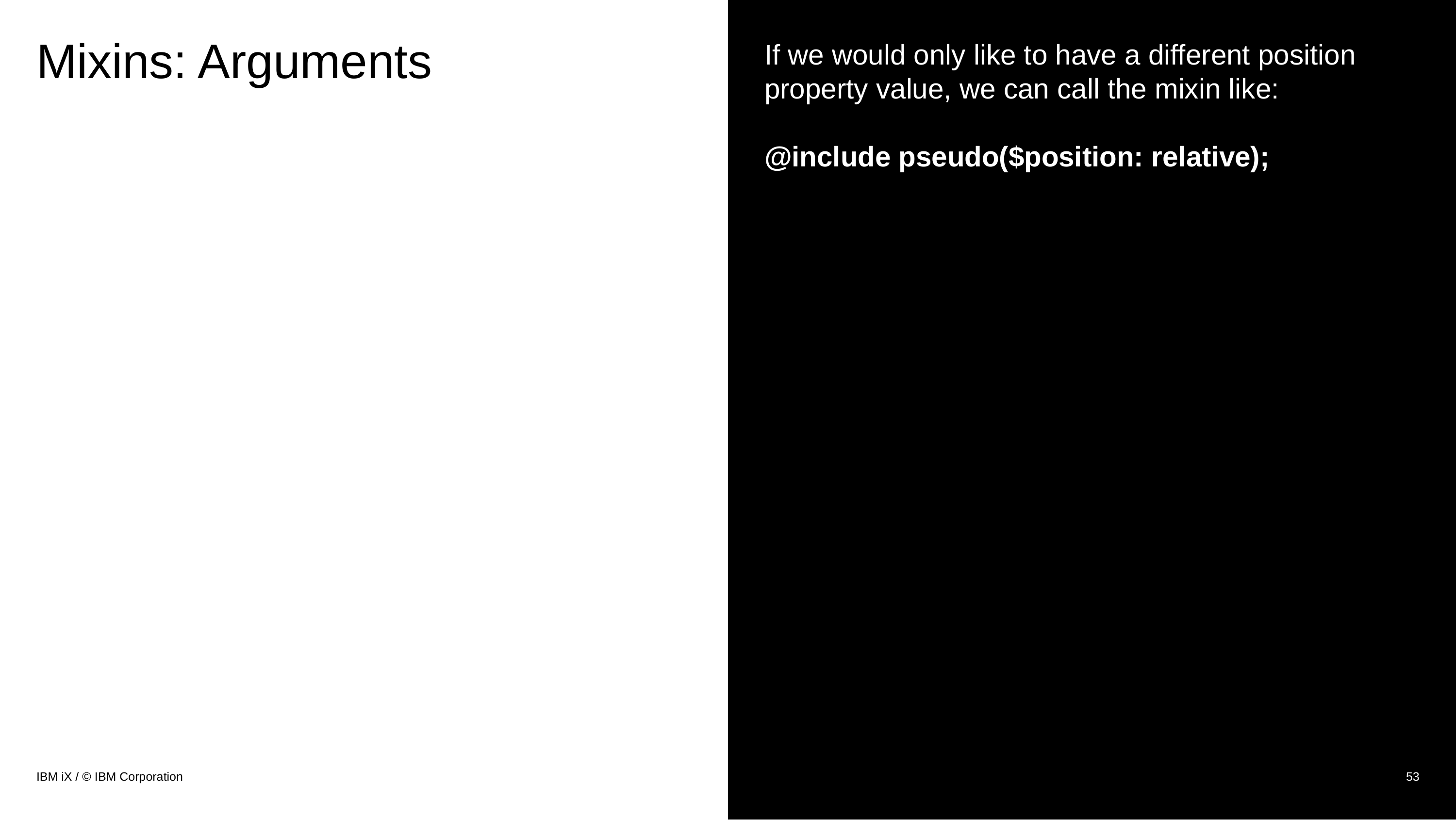

# Mixins: Arguments
If we would only like to have a different position property value, we can call the mixin like:
@include pseudo($position: relative);
IBM iX / © IBM Corporation
53